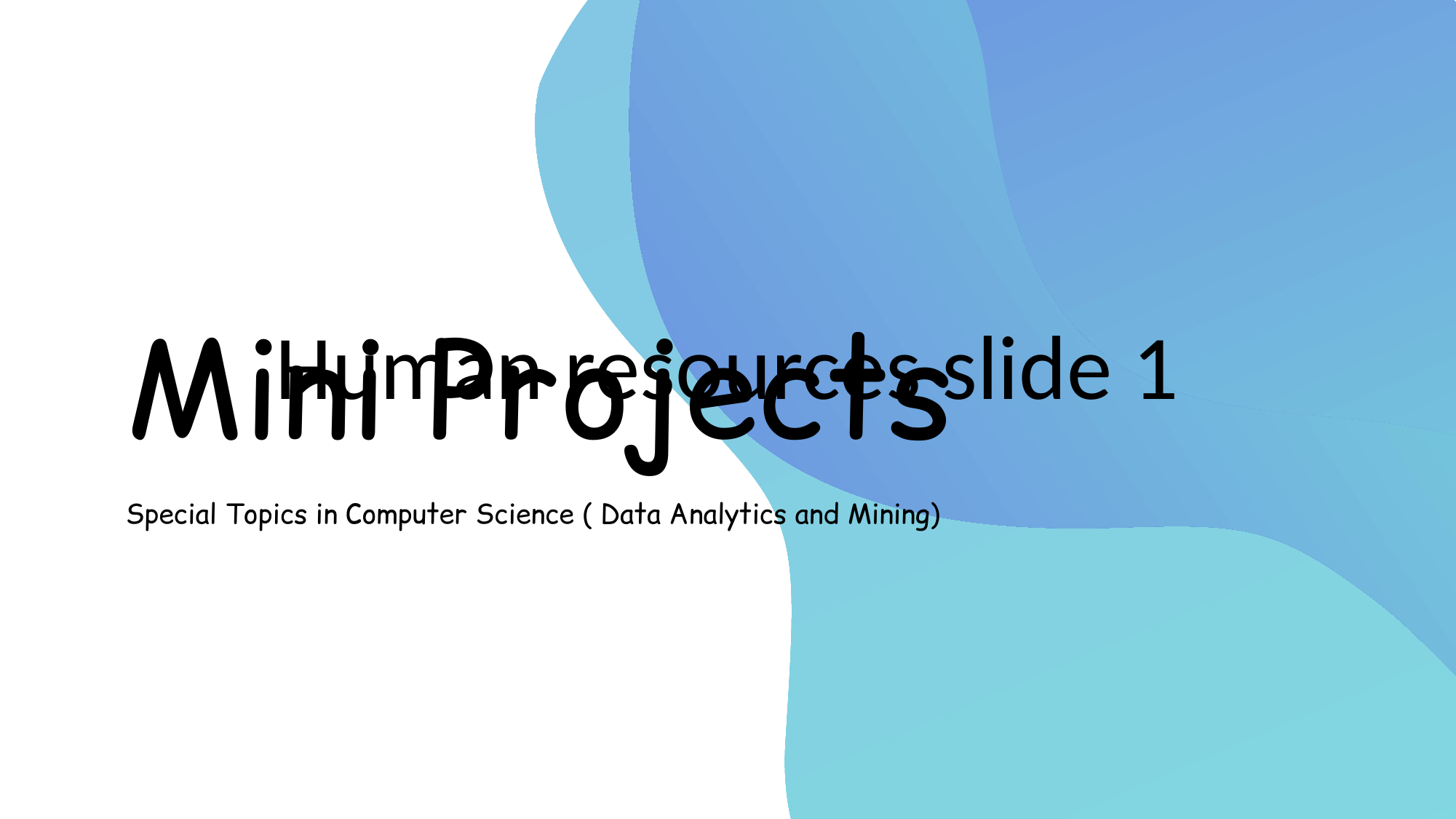

# Human resources slide 1
Mini Projects

Special Topics in Computer Science ( Data Analytics and Mining)

1